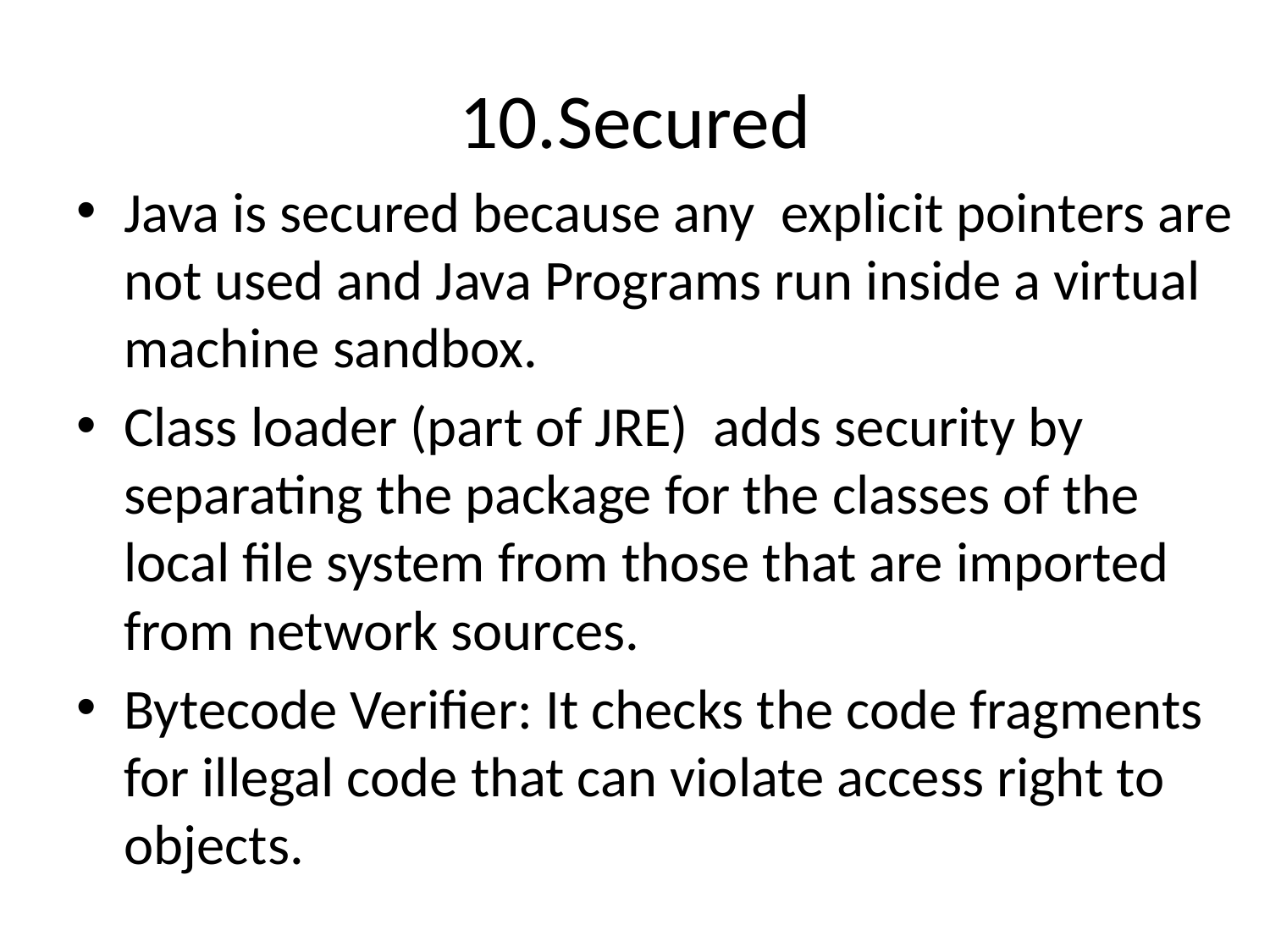

# 10.Secured
Java is secured because any  explicit pointers are not used and Java Programs run inside a virtual machine sandbox.
Class loader (part of JRE)  adds security by separating the package for the classes of the local file system from those that are imported from network sources.
Bytecode Verifier: It checks the code fragments for illegal code that can violate access right to objects.